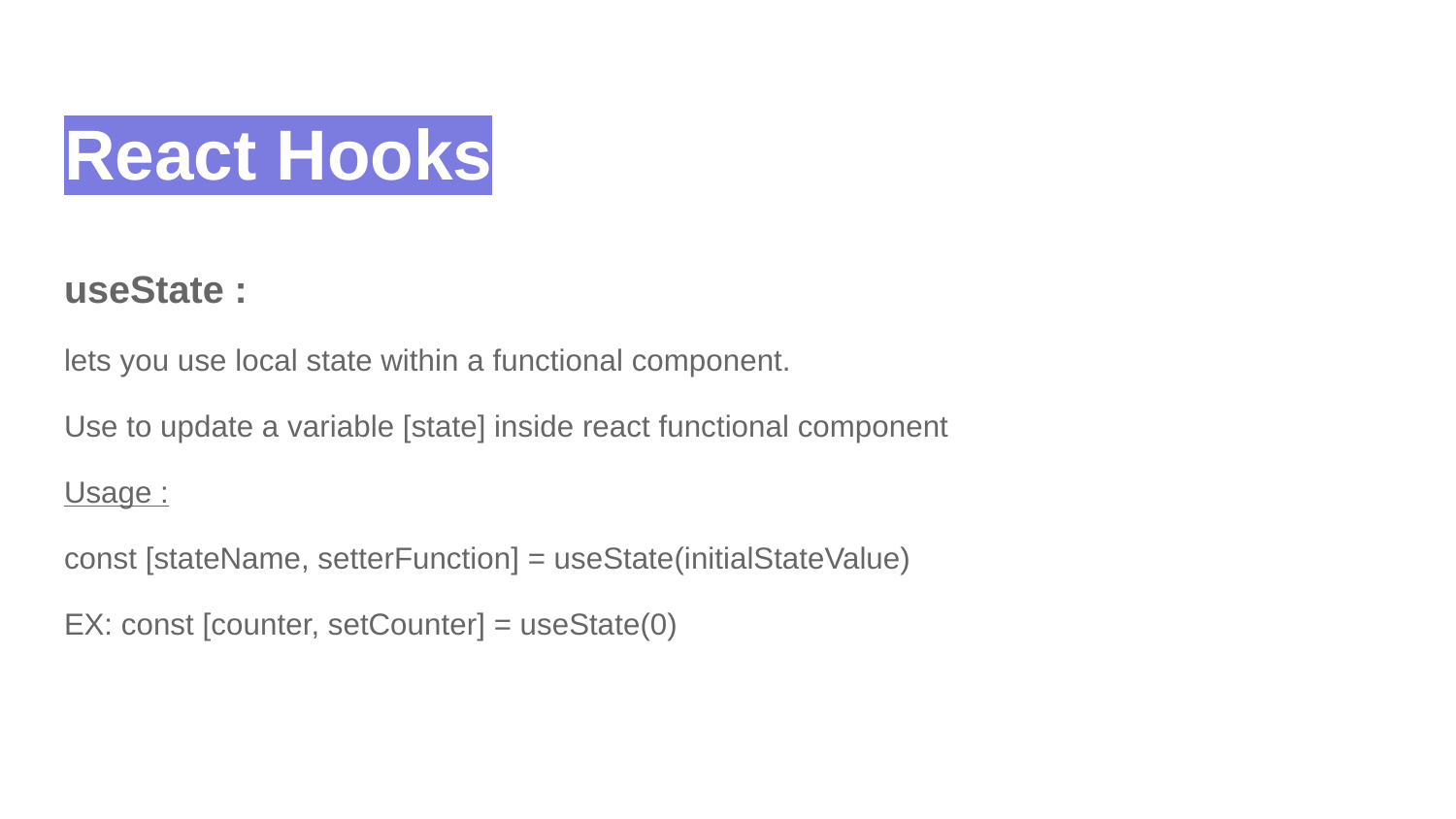

# React Hooks
useState :
lets you use local state within a functional component.
Use to update a variable [state] inside react functional component
Usage :
const [stateName, setterFunction] = useState(initialStateValue)
EX: const [counter, setCounter] = useState(0)